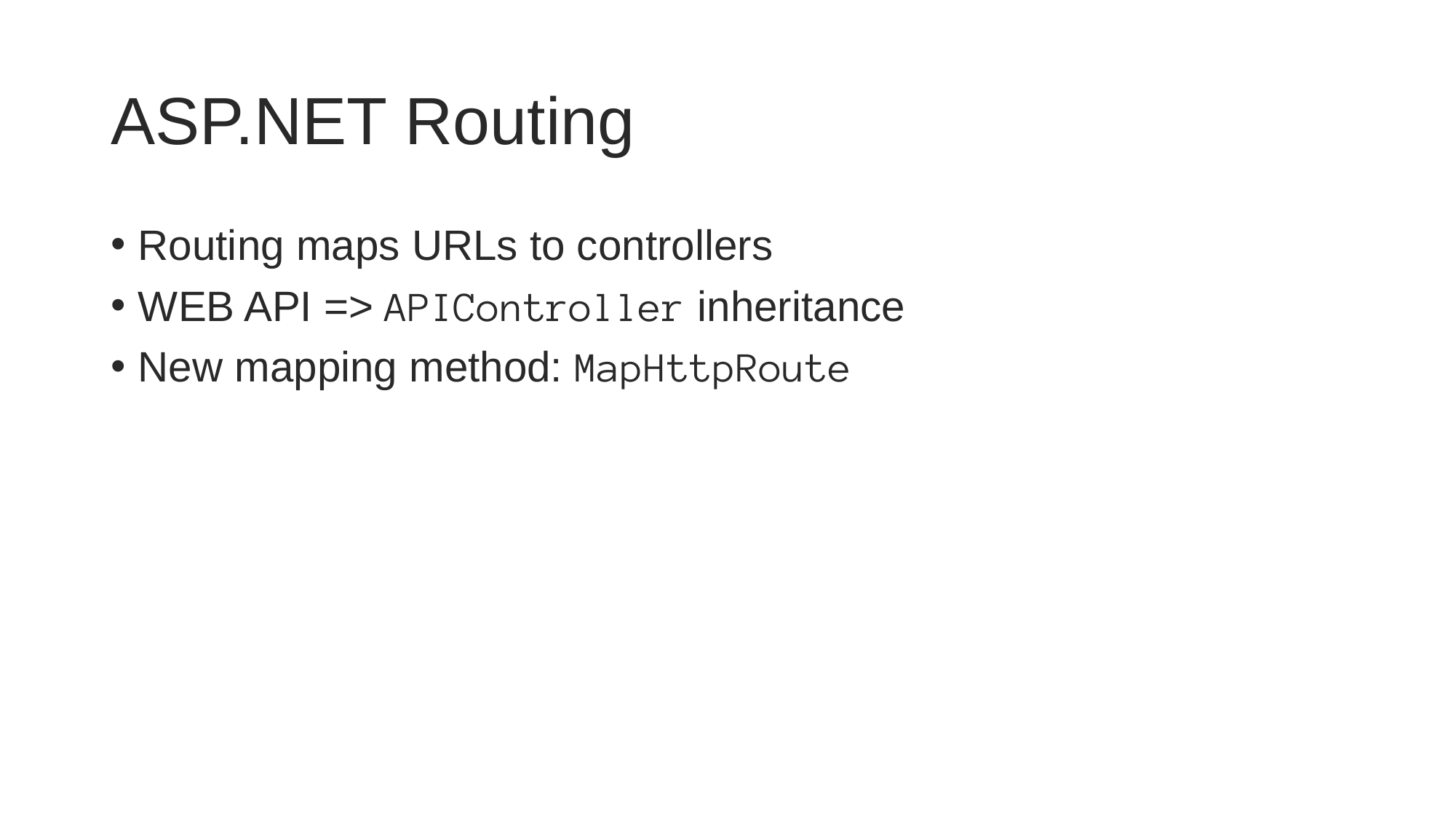

# ASP.NET Routing
Routing maps URLs to controllers
WEB API => APIController inheritance
New mapping method: MapHttpRoute